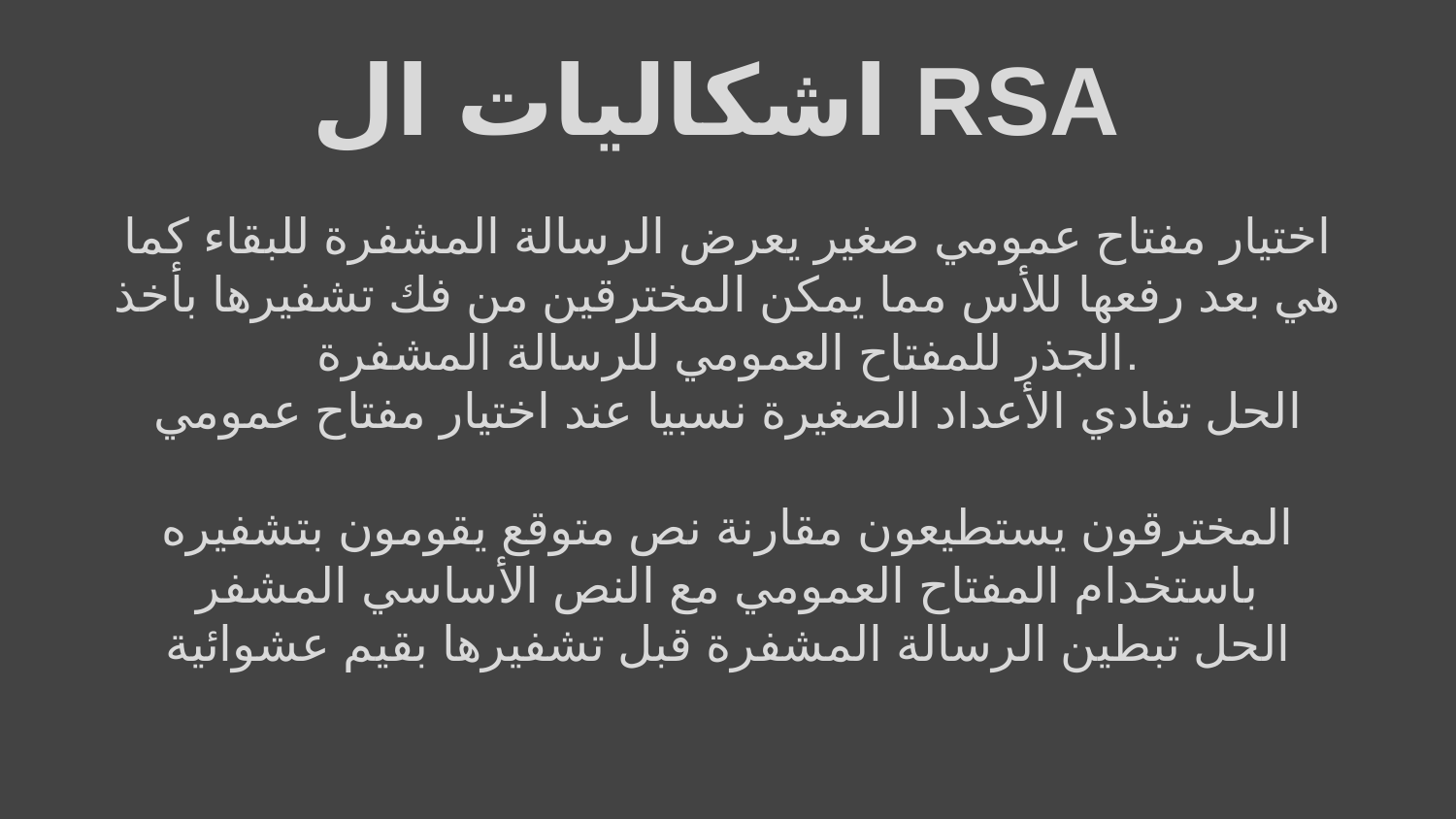

# اشكاليات ال RSA
اختيار مفتاح عمومي صغير يعرض الرسالة المشفرة للبقاء كما هي بعد رفعها للأس مما يمكن المخترقين من فك تشفيرها بأخذ الجذر للمفتاح العمومي للرسالة المشفرة.
الحل تفادي الأعداد الصغيرة نسبيا عند اختيار مفتاح عمومي

المخترقون يستطيعون مقارنة نص متوقع يقومون بتشفيره باستخدام المفتاح العمومي مع النص الأساسي المشفر
الحل تبطين الرسالة المشفرة قبل تشفيرها بقيم عشوائية